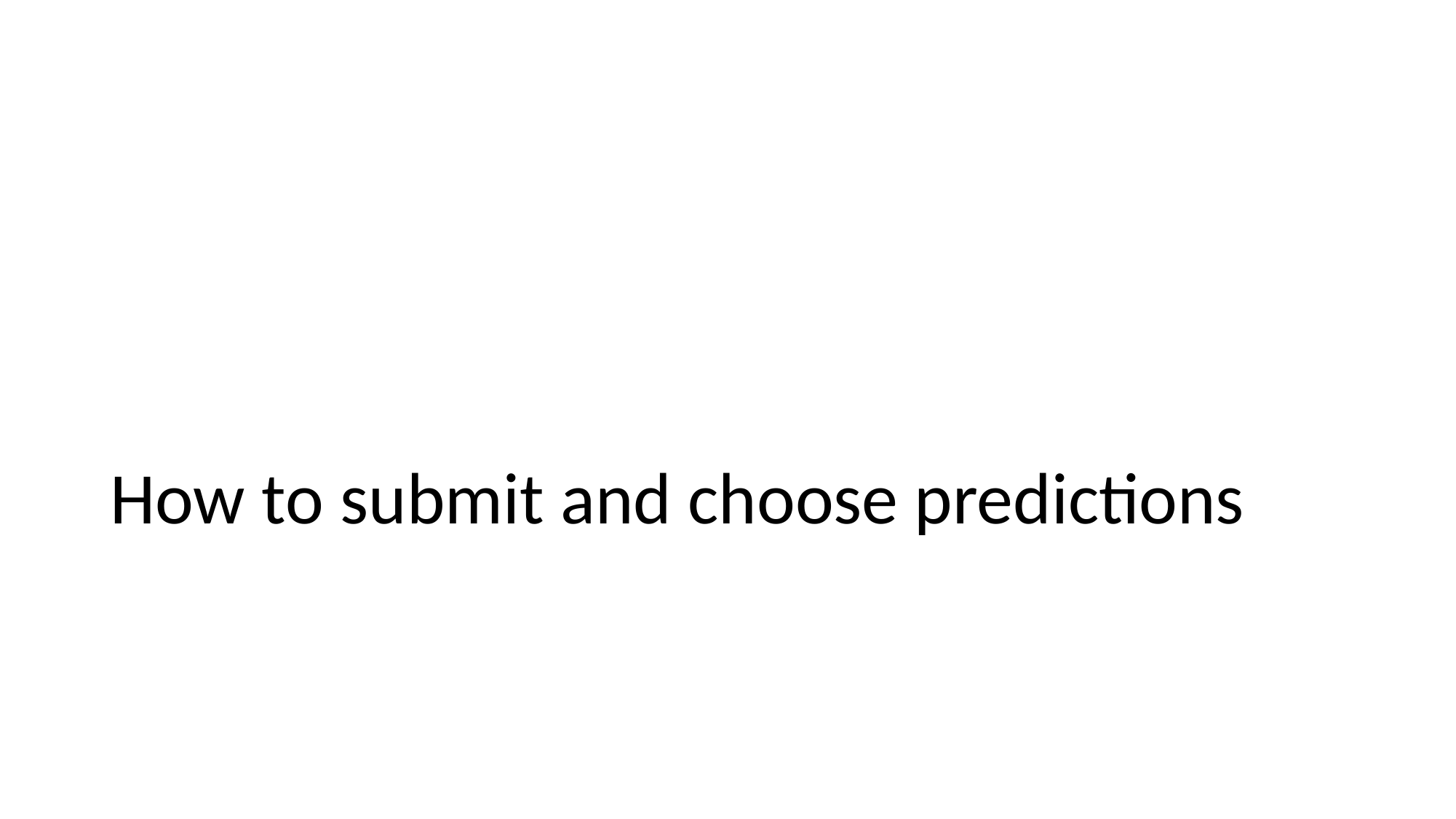

# How to submit and choose predictions